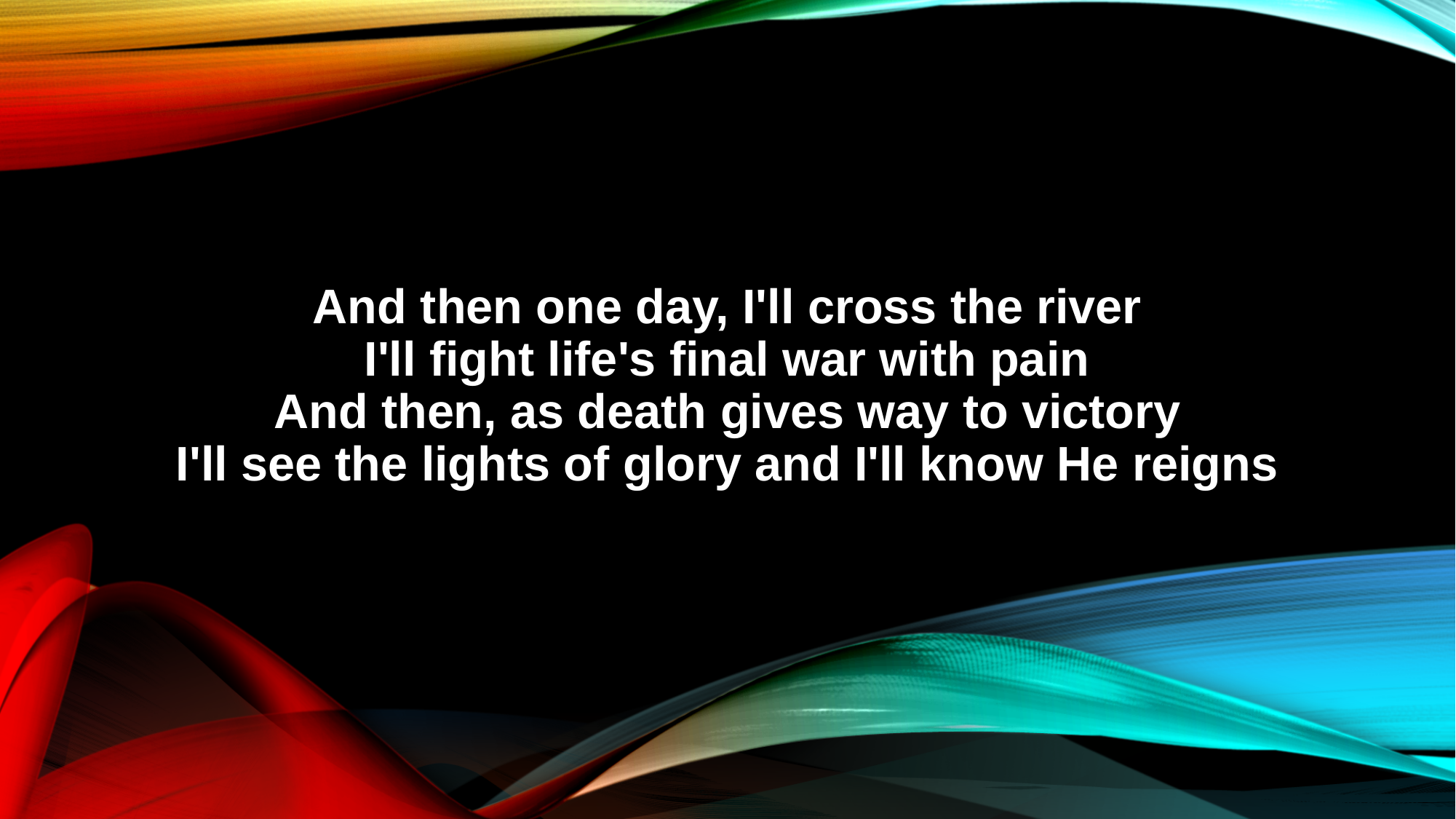

And then one day, I'll cross the river
I'll fight life's final war with pain
And then, as death gives way to victory
I'll see the lights of glory and I'll know He reigns